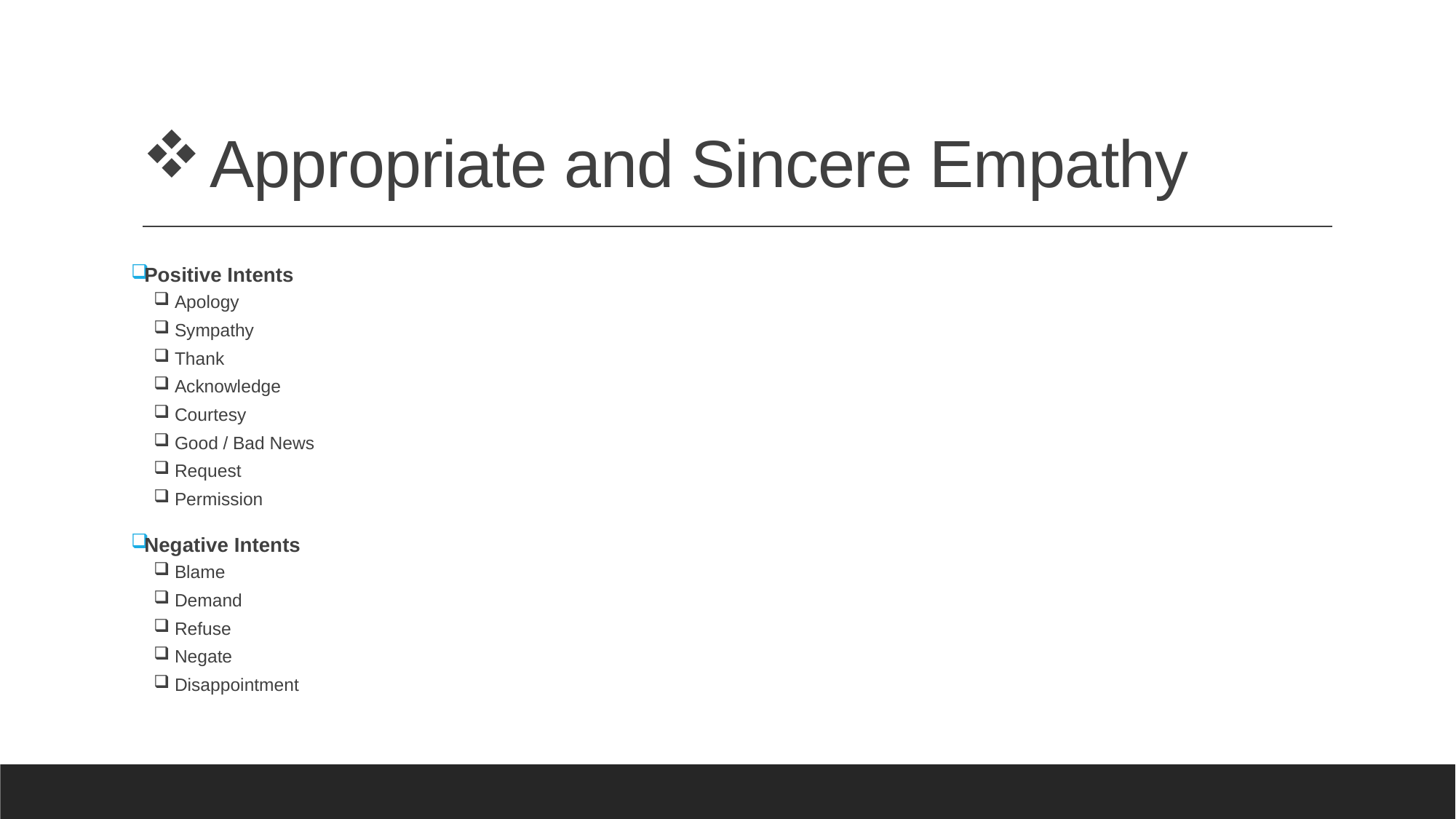

# Appropriate and Sincere Empathy
Positive Intents
Apology
Sympathy
Thank
Acknowledge
Courtesy
Good / Bad News
Request
Permission
Negative Intents
Blame
Demand
Refuse
Negate
Disappointment